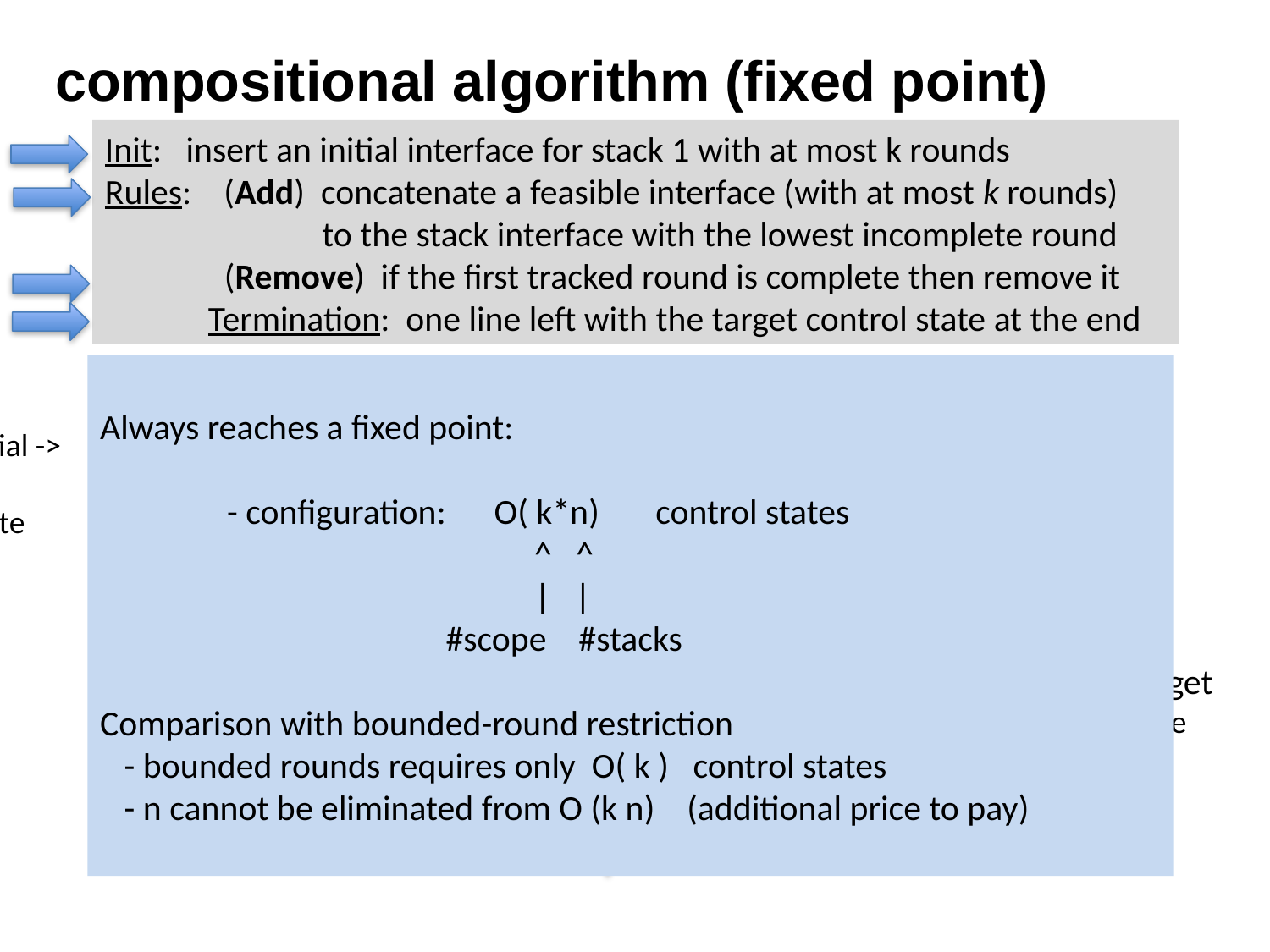

compositional algorithm (fixed point)
Init:   insert an initial interface for stack 1 with at most k rounds
Rules:    (Add)  concatenate a feasible interface (with at most k rounds)
                           to the stack interface with the lowest incomplete round
  (Remove)  if the first tracked round is complete then remove it
Termination:  one line left with the target control state at the end

interface
stack 1
interface
stack 2
interface
stack 3
interface
stack 4

Always reaches a fixed point:

	- configuration:      O( k*n)       control states
                                                      ^   ^
                                                      |   |
                                           #scope    #stacks

Comparison with bounded-round restriction
   - bounded rounds requires only  O( k )   control states
   - n cannot be eliminated from O (k n)    (additional price to pay)

     initial ->
  control
      state

         target
   <-   state